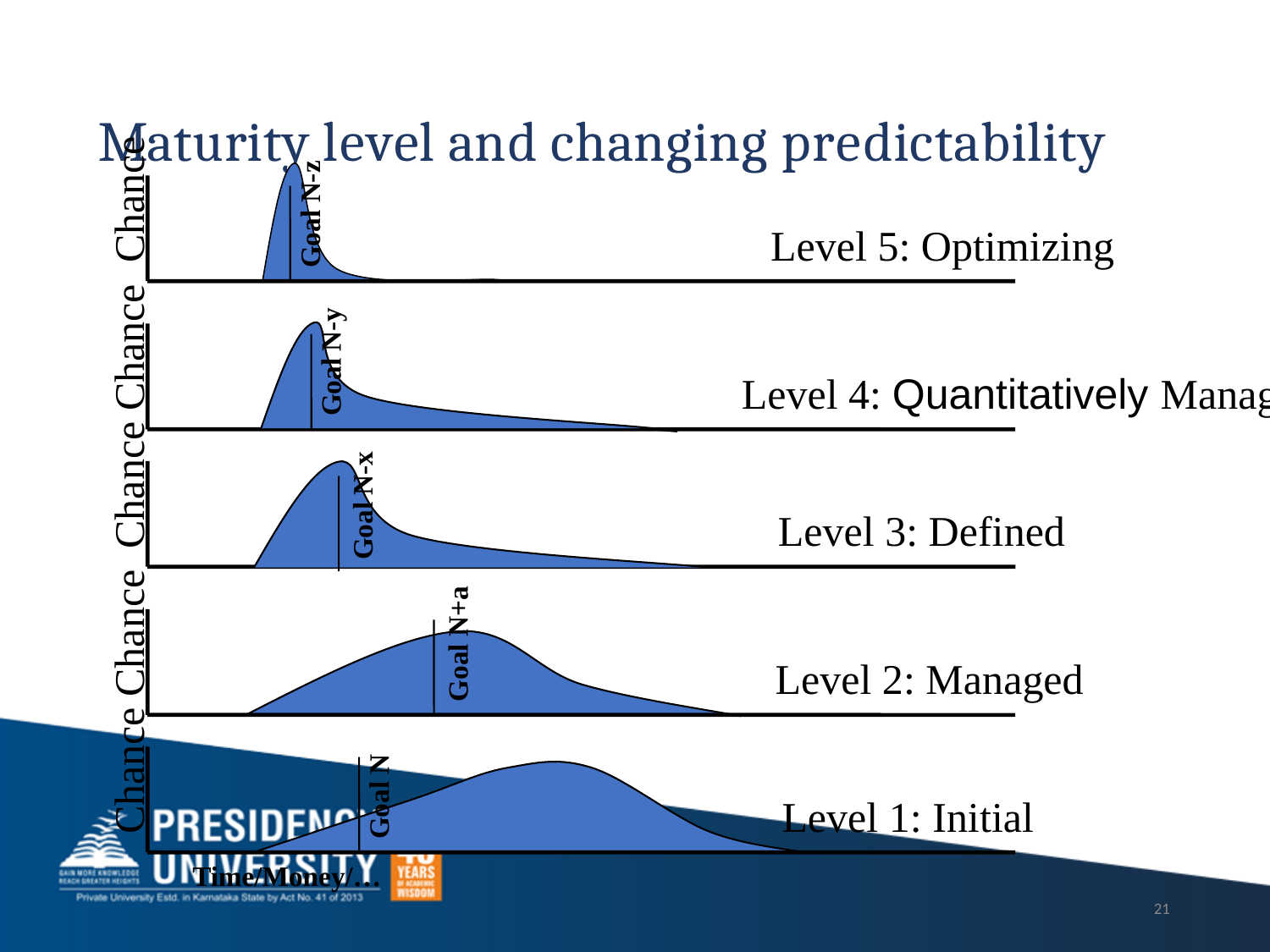

# Maturity level and changing predictability

Chance

Goal N-z
Level 5: Optimizing

Chance

Goal N-y
Level 4: Quantitatively Managed

Chance

Goal N-x
Level 3: Defined

Chance

Goal N+a

Level 2: Managed

Chance

Goal N
Level 1: Initial

Time/Money/…
21